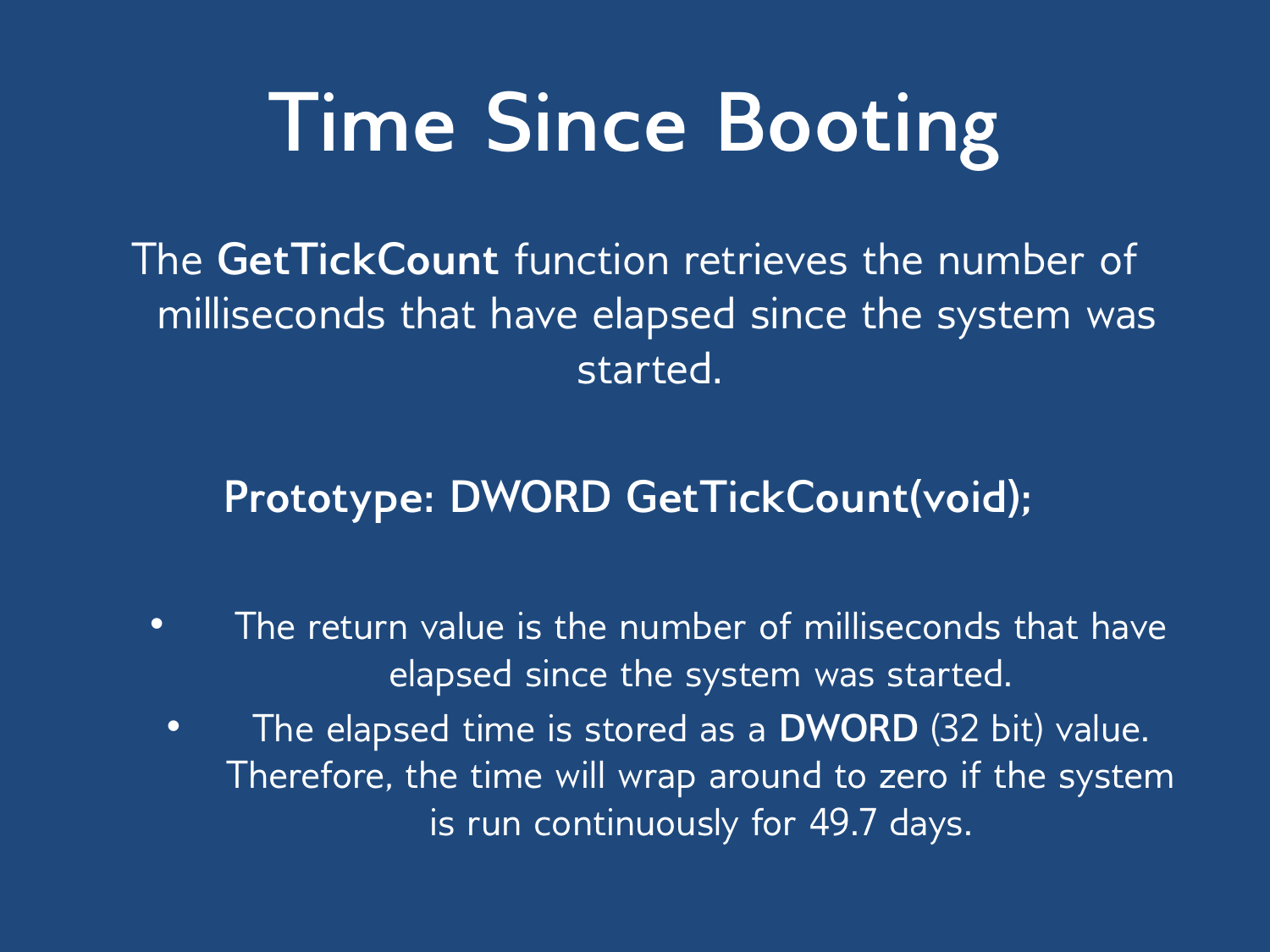

# Time Since Booting
The GetTickCount function retrieves the number of milliseconds that have elapsed since the system was started.

Prototype: DWORD GetTickCount(void);

The return value is the number of milliseconds that have elapsed since the system was started.
The elapsed time is stored as a DWORD (32 bit) value. Therefore, the time will wrap around to zero if the system is run continuously for 49.7 days.